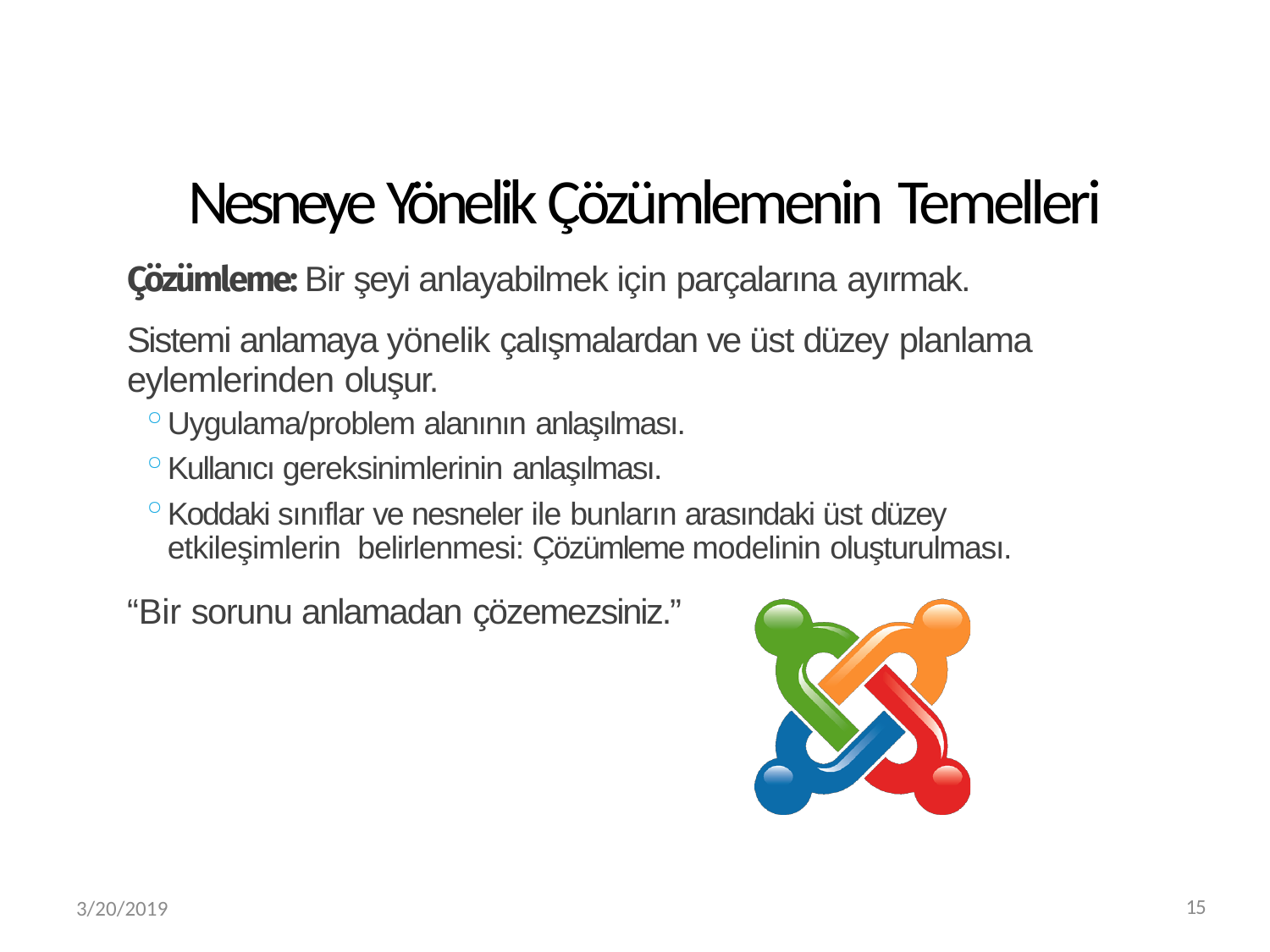

# Nesneye Yönelik Çözümlemenin Temelleri
Çözümleme: Bir şeyi anlayabilmek için parçalarına ayırmak.
Sistemi anlamaya yönelik çalışmalardan ve üst düzey planlama
eylemlerinden oluşur.
Uygulama/problem alanının anlaşılması.
Kullanıcı gereksinimlerinin anlaşılması.
Koddaki sınıflar ve nesneler ile bunların arasındaki üst düzey etkileşimlerin  belirlenmesi: Çözümleme modelinin oluşturulması.
“Bir sorunu anlamadan çözemezsiniz.”

3/20/2019
15